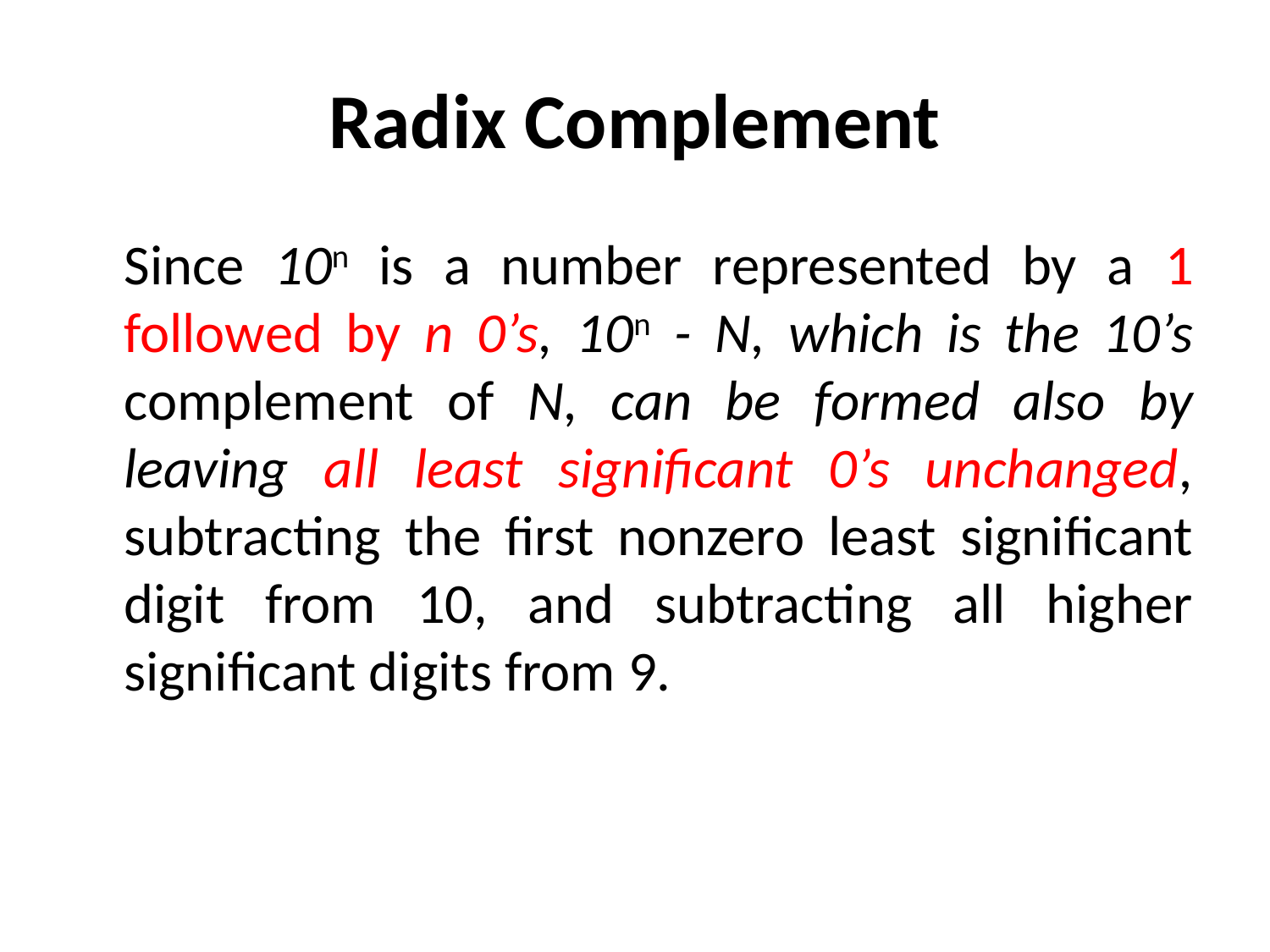

# Radix Complement
	Since 10n is a number represented by a 1 followed by n 0’s, 10n - N, which is the 10’s complement of N, can be formed also by leaving all least significant 0’s unchanged, subtracting the first nonzero least significant digit from 10, and subtracting all higher significant digits from 9.